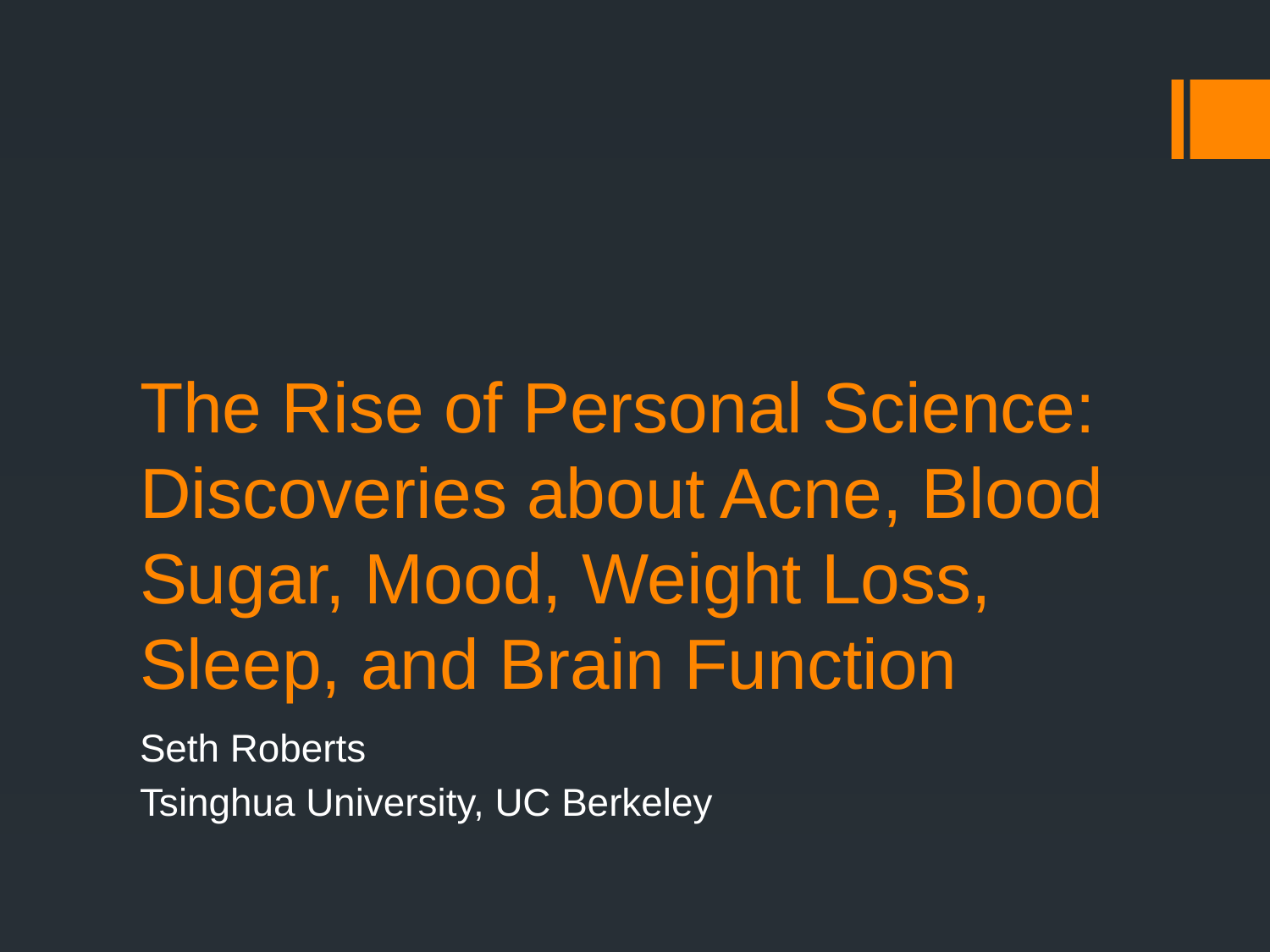

# The Rise of Personal Science: Discoveries about Acne, Blood Sugar, Mood, Weight Loss, Sleep, and Brain Function
Seth Roberts
Tsinghua University, UC Berkeley